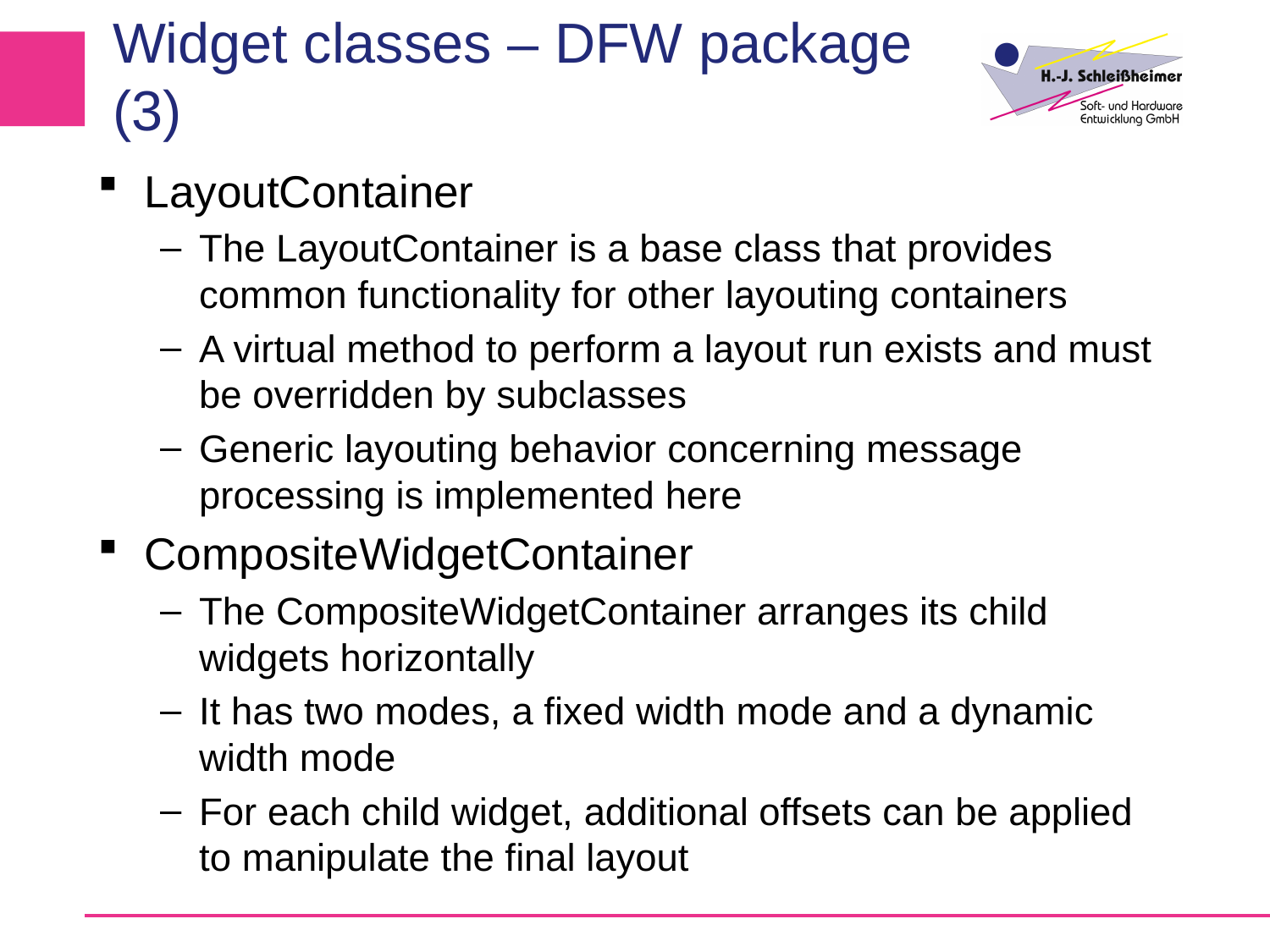

# Widget classes – DFW package (3)
LayoutContainer
The LayoutContainer is a base class that provides common functionality for other layouting containers
A virtual method to perform a layout run exists and must be overridden by subclasses
Generic layouting behavior concerning message processing is implemented here
CompositeWidgetContainer
The CompositeWidgetContainer arranges its child widgets horizontally
It has two modes, a fixed width mode and a dynamic width mode
For each child widget, additional offsets can be applied to manipulate the final layout